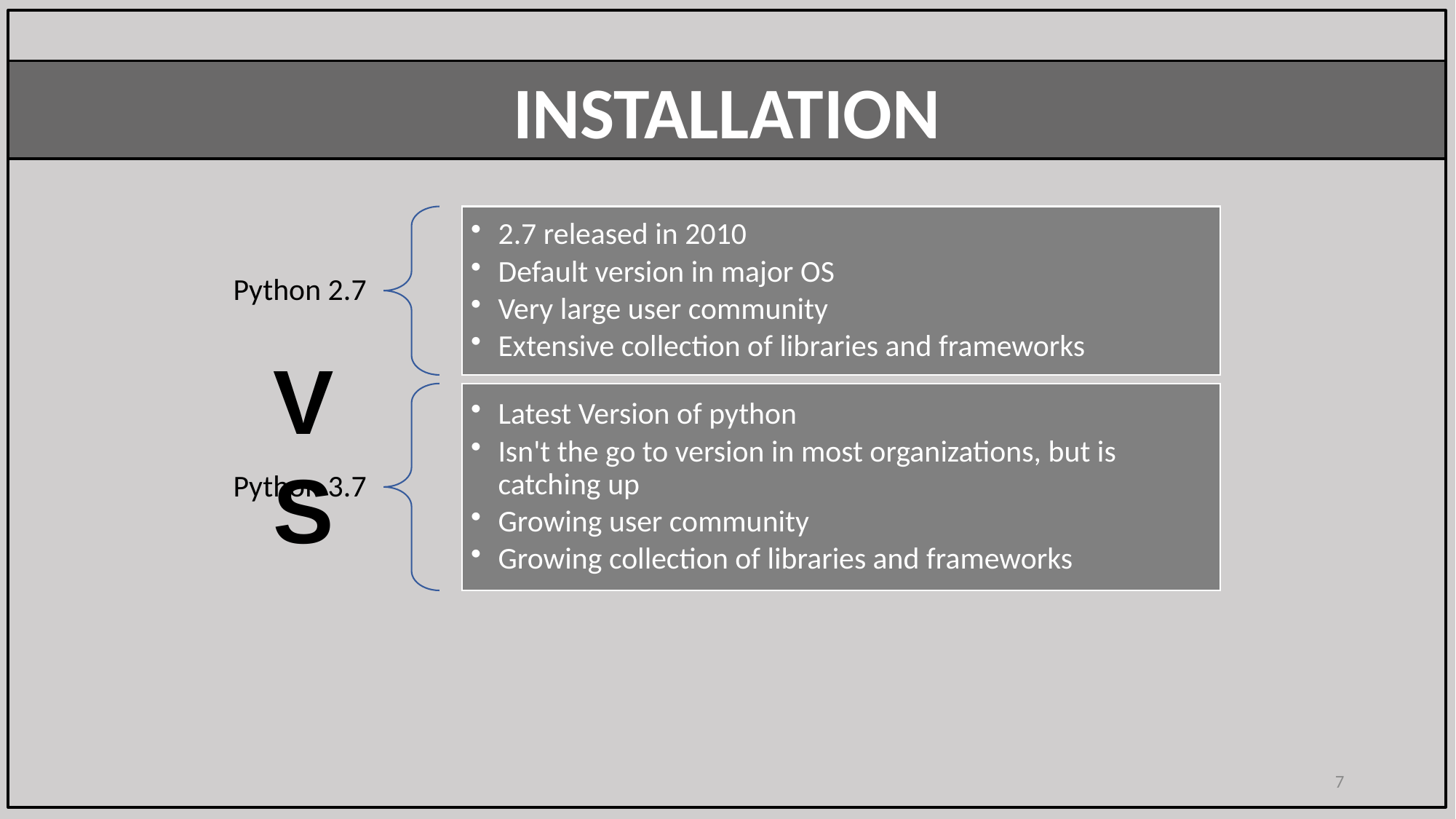

INSTALLATION
Python 2.7
2.7 released in 2010
Default version in major OS
Very large user community
Extensive collection of libraries and frameworks
Python 3.7
Latest Version of python
Isn't the go to version in most organizations, but is catching up
Growing user community
Growing collection of libraries and frameworks
VS

7